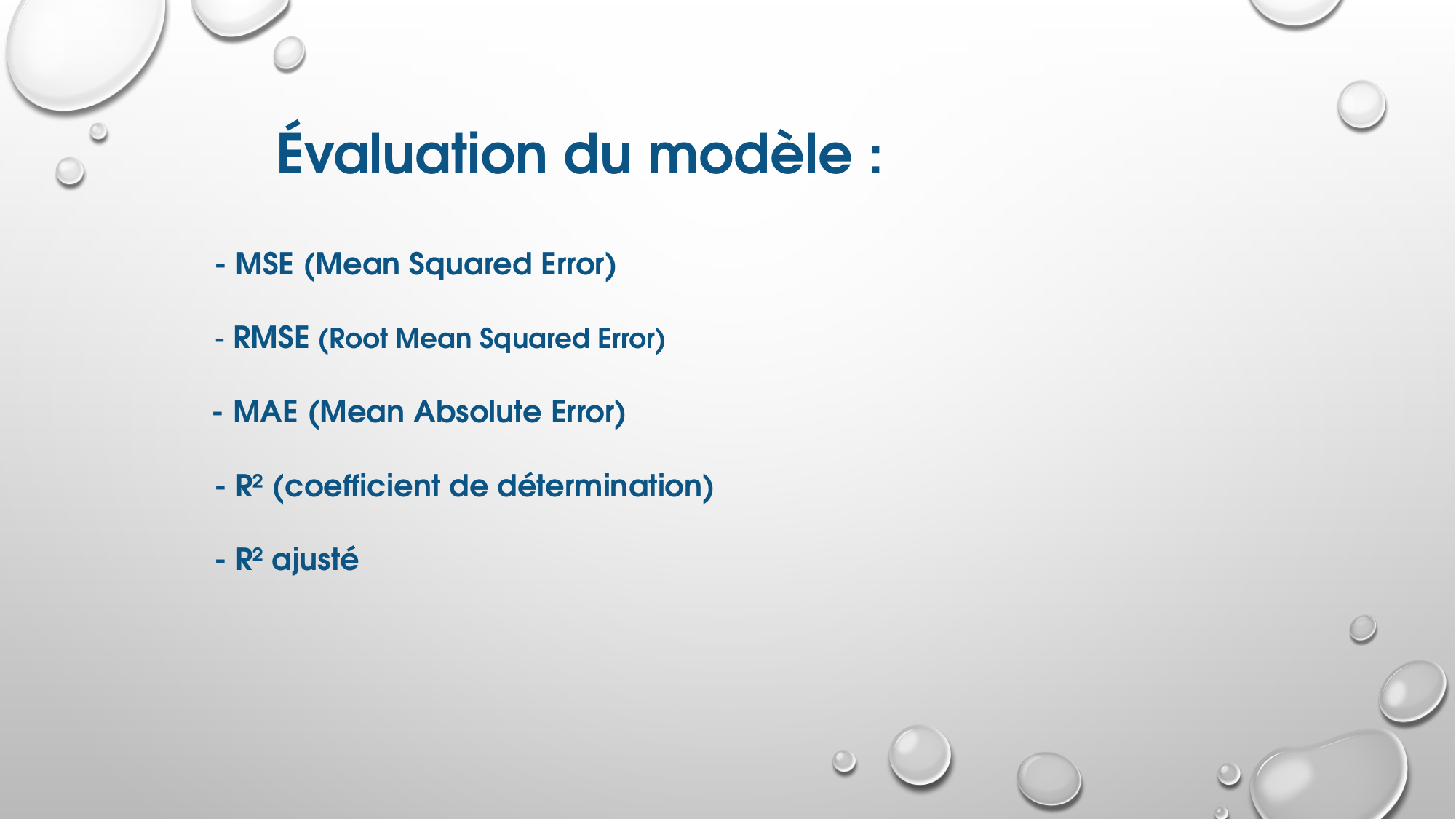

Évaluation du modèle :
- MSE (Mean Squared Error)
- RMSE (Root Mean Squared Error)
- MAE (Mean Absolute Error)
- R² (coefficient de détermination)
- R² ajusté